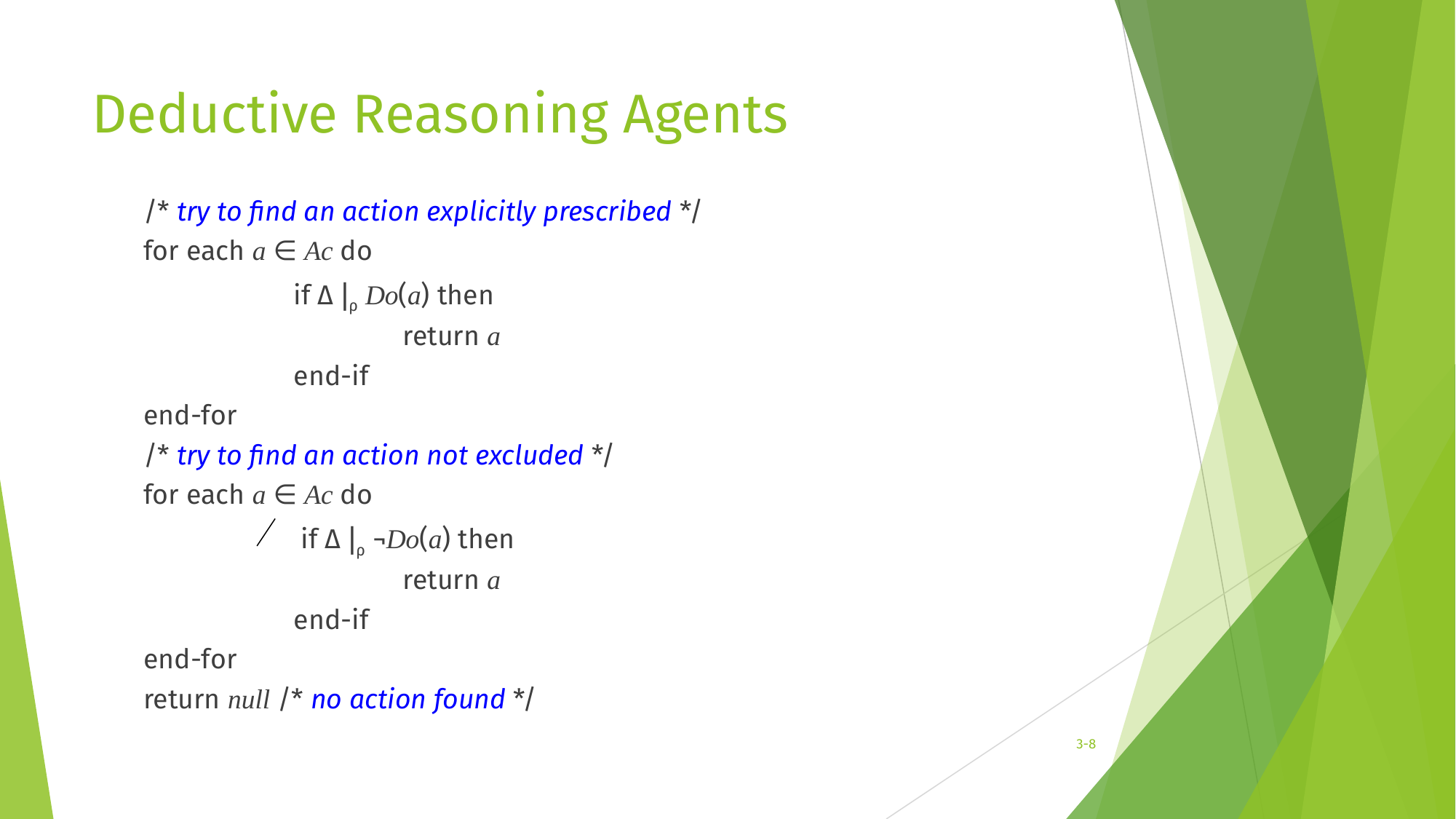

# Deductive Reasoning Agents
/* try to find an action explicitly prescribed */
for each a ∈ Ac do
		if Δ |ρ Do(a) then
			return a
		end-if
end-for
/* try to find an action not excluded */
for each a ∈ Ac do
		 if Δ |ρ ¬Do(a) then
			return a
		end-if
end-for
return null /* no action found */

3-8